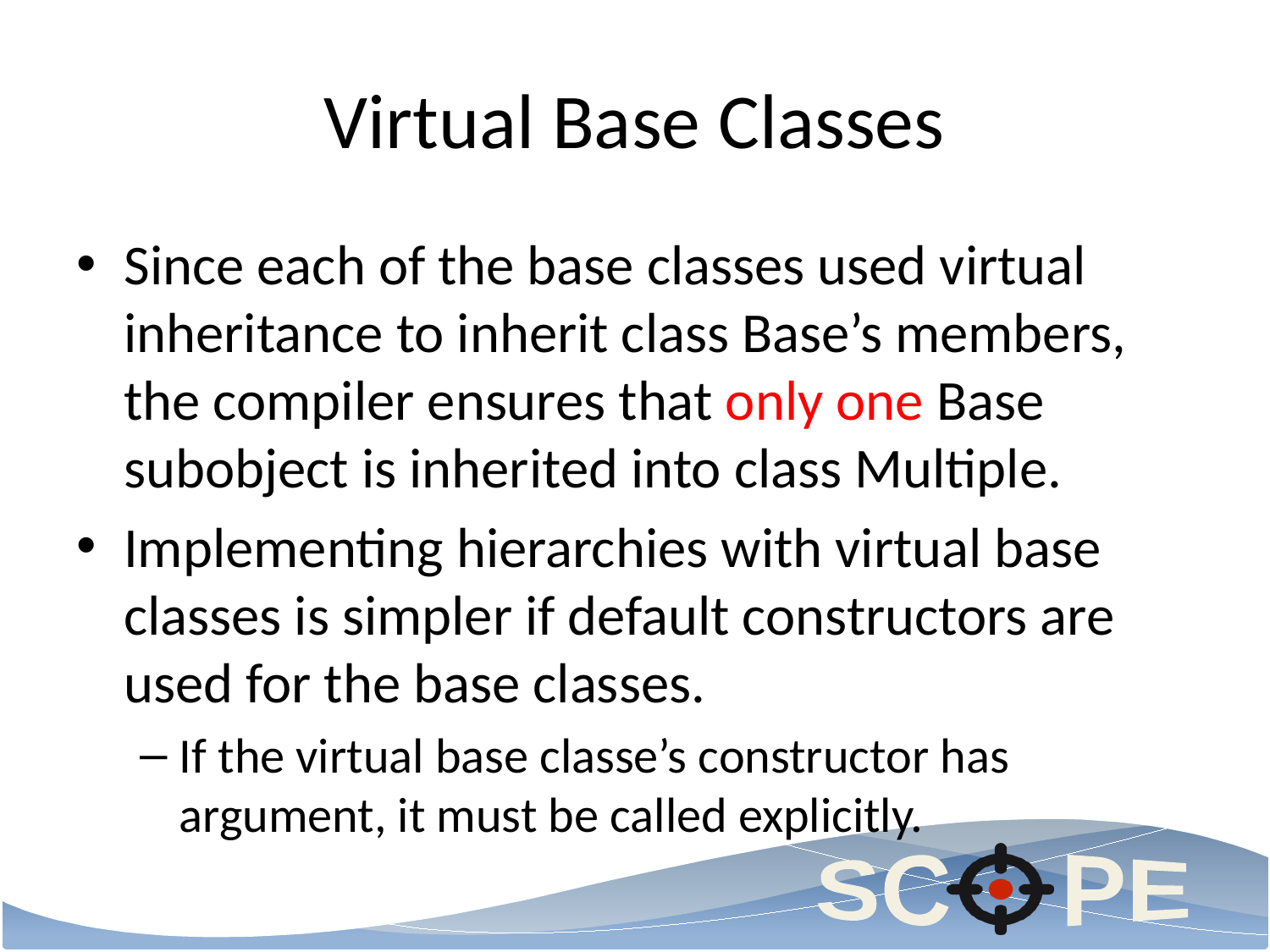

# Virtual Base Classes
Since each of the base classes used virtual inheritance to inherit class Base’s members, the compiler ensures that only one Base subobject is inherited into class Multiple.
Implementing hierarchies with virtual base classes is simpler if default constructors are used for the base classes.
If the virtual base classe’s constructor has argument, it must be called explicitly.